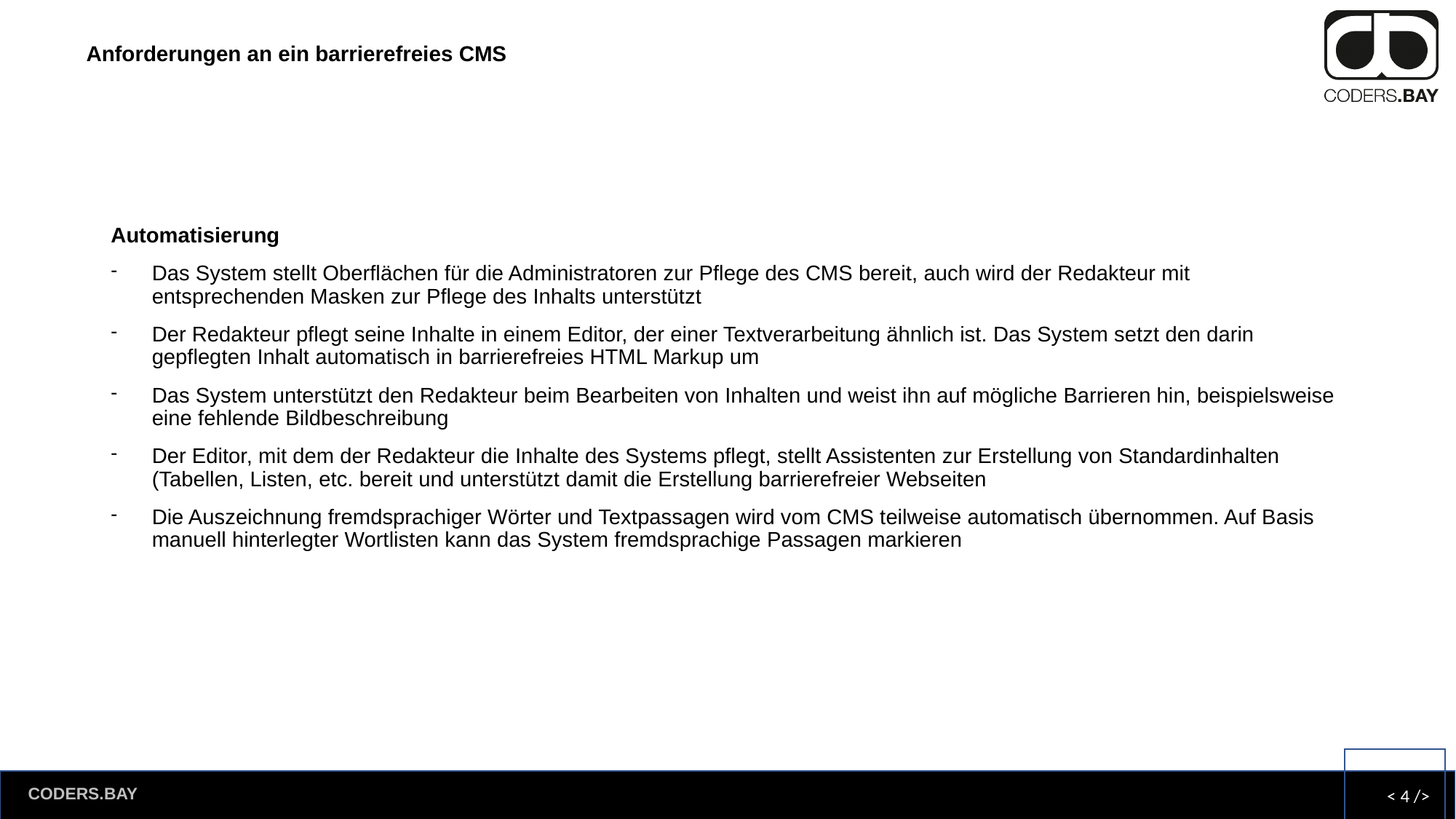

# Anforderungen an ein barrierefreies CMS
Automatisierung
Das System stellt Oberflächen für die Administratoren zur Pflege des CMS bereit, auch wird der Redakteur mit entsprechenden Masken zur Pflege des Inhalts unterstützt
Der Redakteur pflegt seine Inhalte in einem Editor, der einer Textverarbeitung ähnlich ist. Das System setzt den darin gepflegten Inhalt automatisch in barrierefreies HTML Markup um
Das System unterstützt den Redakteur beim Bearbeiten von Inhalten und weist ihn auf mögliche Barrieren hin, beispielsweise eine fehlende Bildbeschreibung
Der Editor, mit dem der Redakteur die Inhalte des Systems pflegt, stellt Assistenten zur Erstellung von Standardinhalten (Tabellen, Listen, etc. bereit und unterstützt damit die Erstellung barrierefreier Webseiten
Die Auszeichnung fremdsprachiger Wörter und Textpassagen wird vom CMS teilweise automatisch übernommen. Auf Basis manuell hinterlegter Wortlisten kann das System fremdsprachige Passagen markieren